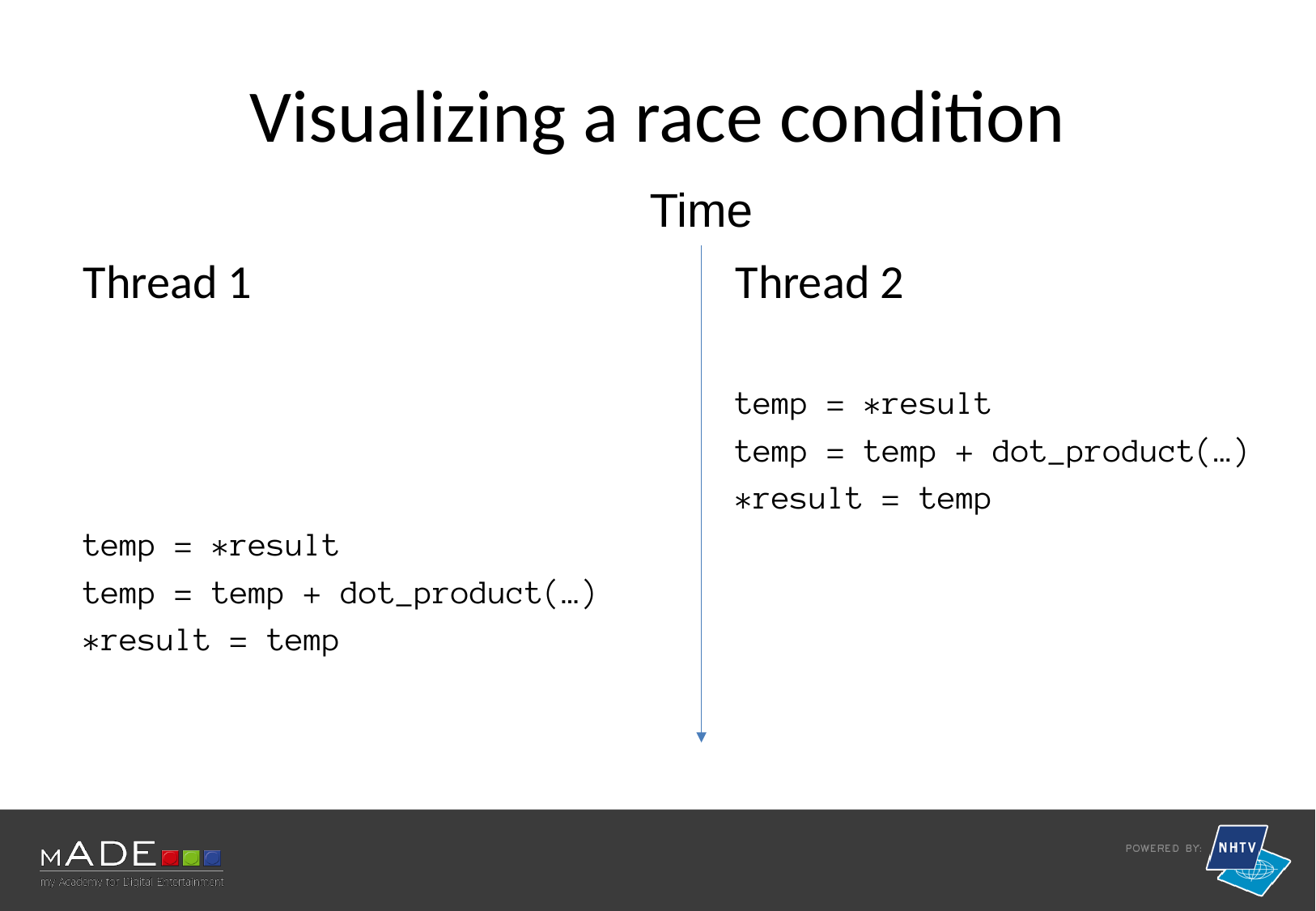

# Visualizing a race condition
Time
Thread 1

temp = *result
temp = temp + dot_product(…)
*result = temp
Thread 2

temp = *result
temp = temp + dot_product(…)
*result = temp